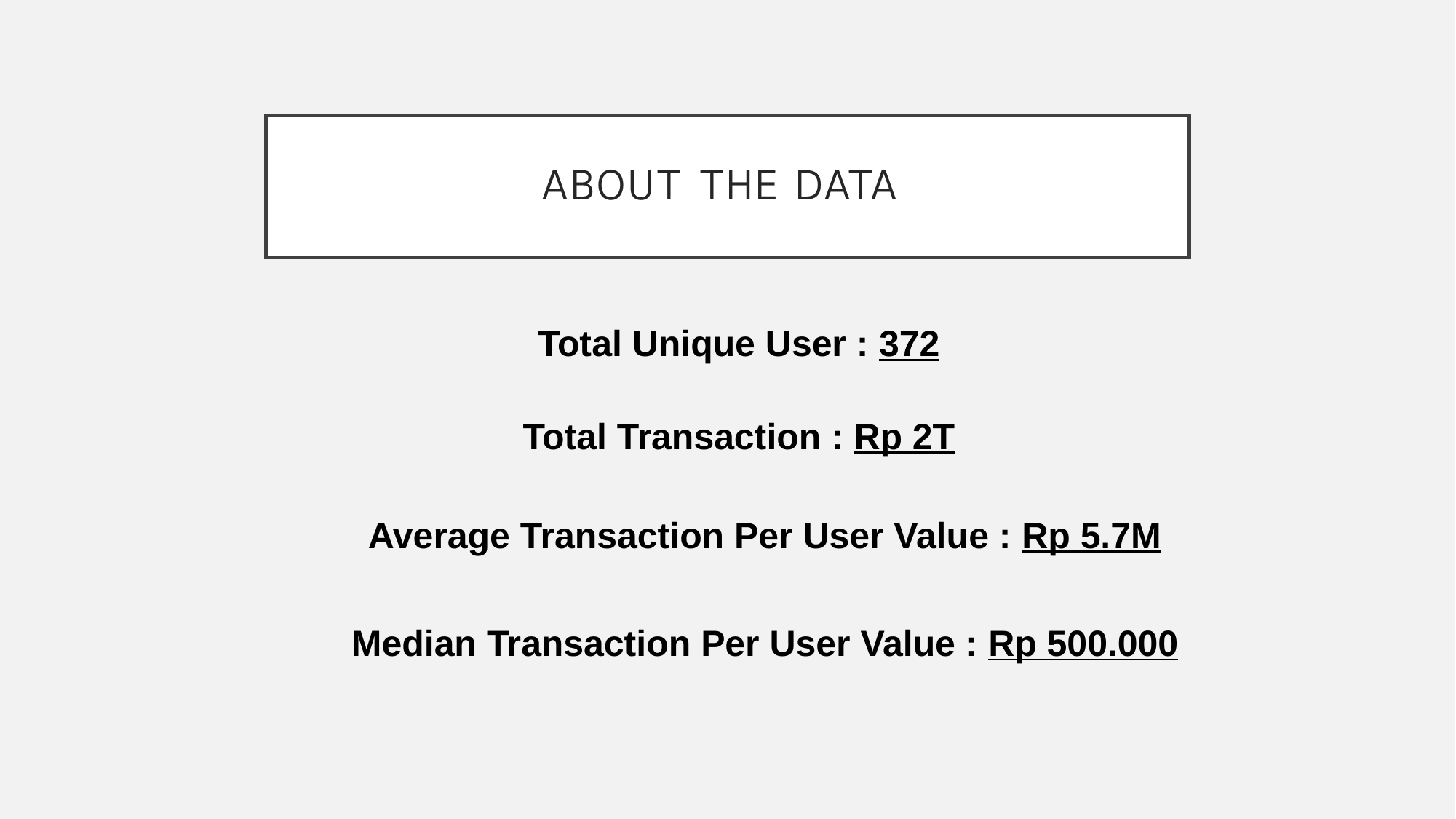

# ABOUT THE DATA
Total Unique User : 372
Total Transaction : Rp 2T
Average Transaction Per User Value : Rp 5.7M
Median Transaction Per User Value : Rp 500.000